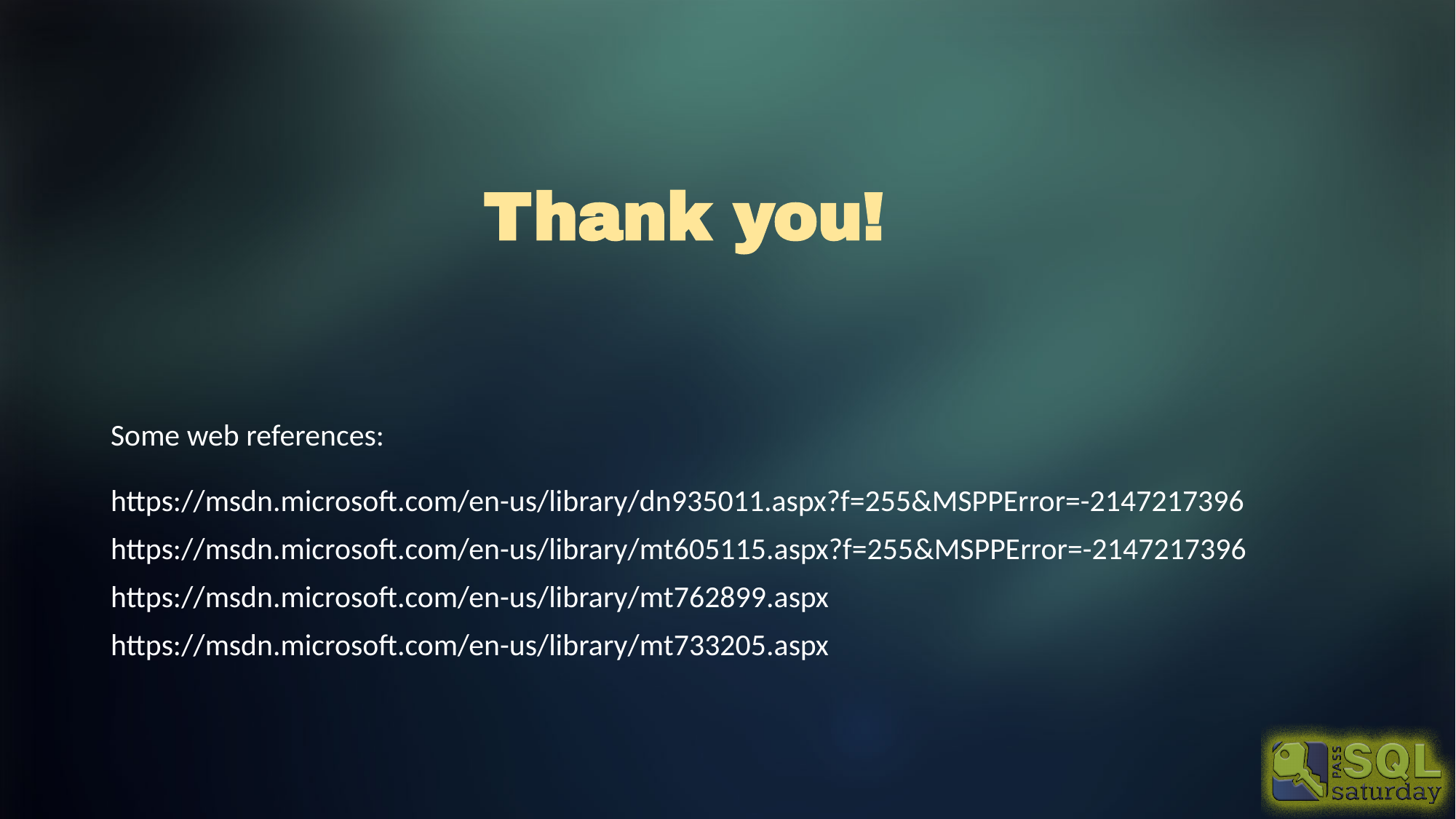

Thank you!
Some web references:
https://msdn.microsoft.com/en-us/library/dn935011.aspx?f=255&MSPPError=-2147217396
https://msdn.microsoft.com/en-us/library/mt605115.aspx?f=255&MSPPError=-2147217396
https://msdn.microsoft.com/en-us/library/mt762899.aspx
https://msdn.microsoft.com/en-us/library/mt733205.aspx